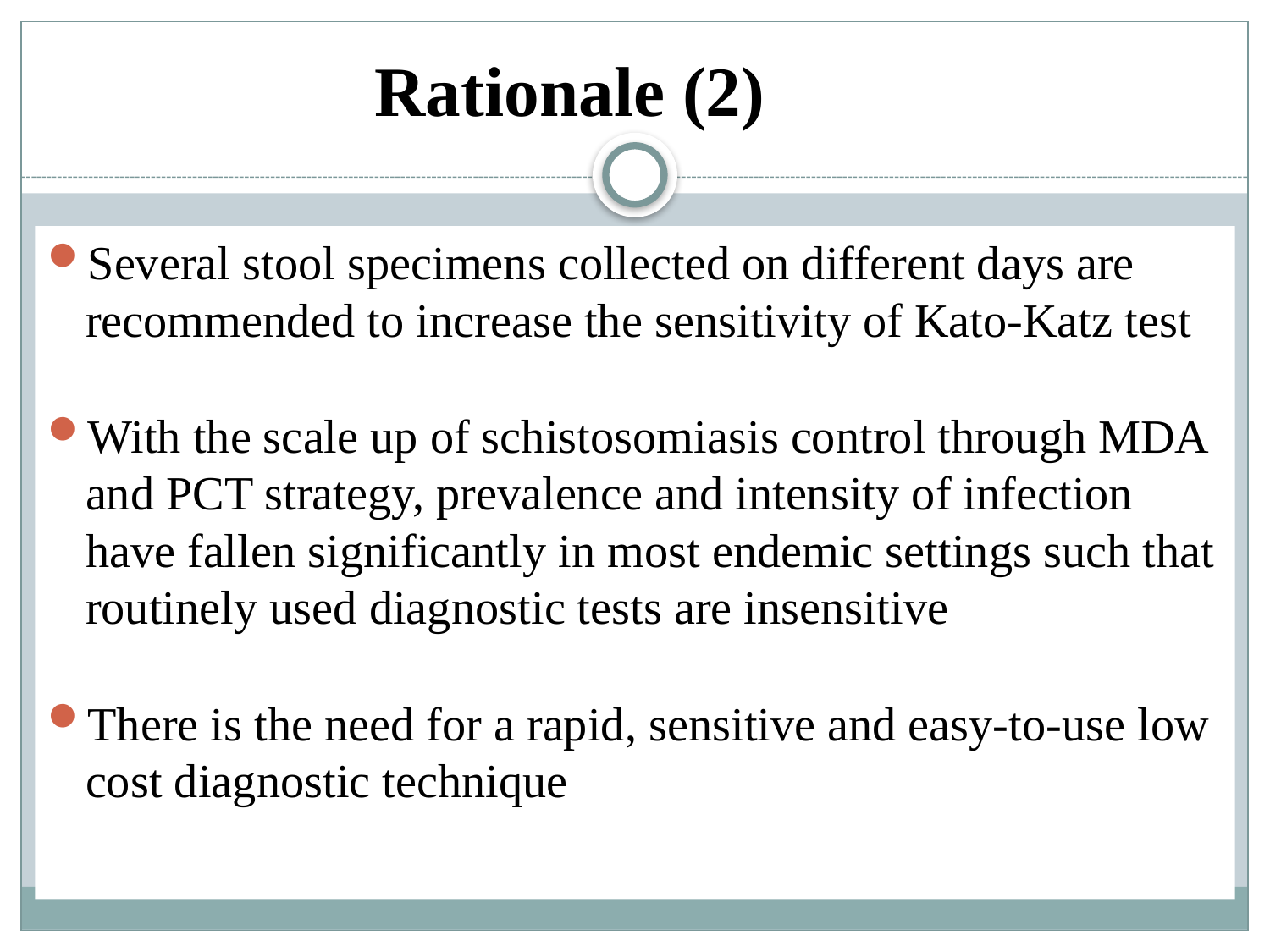

# Rationale (2)
Several stool specimens collected on different days are recommended to increase the sensitivity of Kato-Katz test

With the scale up of schistosomiasis control through MDA and PCT strategy, prevalence and intensity of infection have fallen significantly in most endemic settings such that routinely used diagnostic tests are insensitive

There is the need for a rapid, sensitive and easy-to-use low cost diagnostic technique